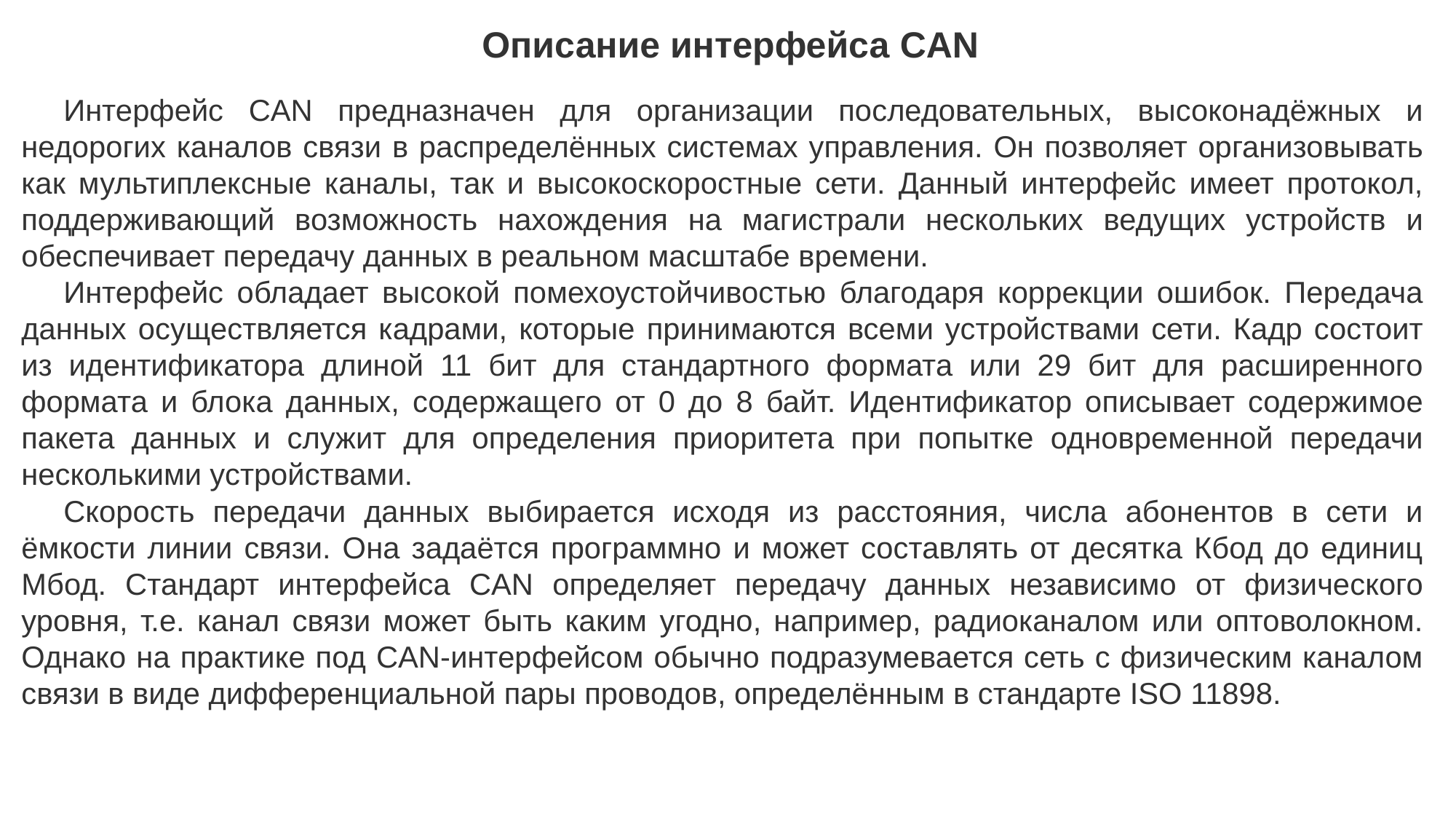

Описание интерфейса CAN
Интерфейс CAN предназначен для организации последовательных, высоконадёжных и недорогих каналов связи в распределённых системах управления. Он позволяет организовывать как мультиплексные каналы, так и высокоскоростные сети. Данный интерфейс имеет протокол, поддерживающий возможность нахождения на магистрали нескольких ведущих устройств и обеспечивает передачу данных в реальном масштабе времени.
Интерфейс обладает высокой помехоустойчивостью благодаря коррекции ошибок. Передача данных осуществляется кадрами, которые принимаются всеми устройствами сети. Кадр состоит из идентификатора длиной 11 бит для стандартного формата или 29 бит для расширенного формата и блока данных, содержащего от 0 до 8 байт. Идентификатор описывает содержимое пакета данных и служит для определения приоритета при попытке одновременной передачи несколькими устройствами.
Скорость передачи данных выбирается исходя из расстояния, числа абонентов в сети и ёмкости линии связи. Она задаётся программно и может составлять от десятка Кбод до единиц Мбод. Стандарт интерфейса CAN определяет передачу данных независимо от физического уровня, т.е. канал связи может быть каким угодно, например, радиоканалом или оптоволокном. Однако на практике под CAN-интерфейсом обычно подразумевается сеть с физическим каналом связи в виде дифференциальной пары проводов, определённым в стандарте ISO 11898.